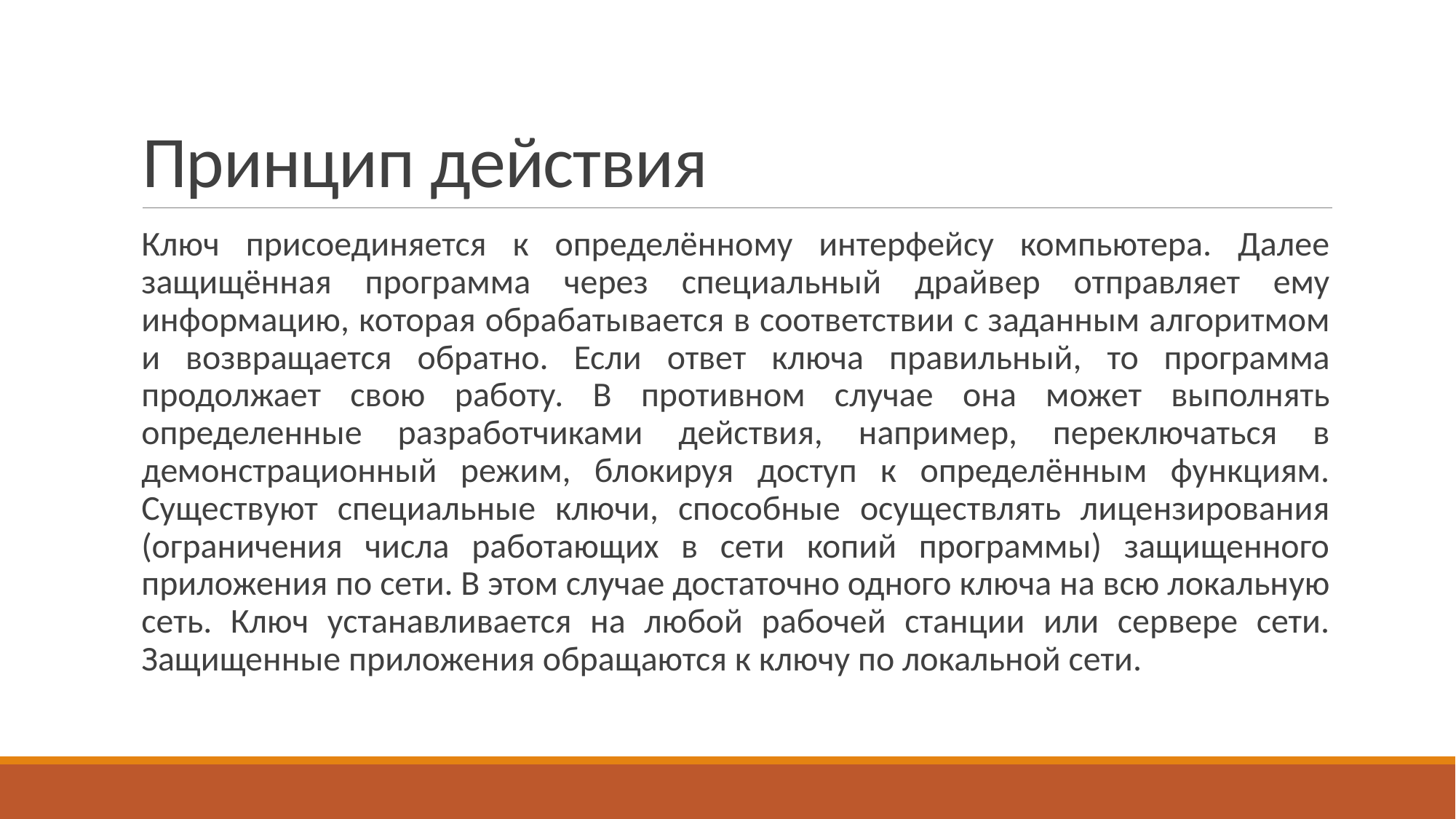

# Принцип действия
Ключ присоединяется к определённому интерфейсу компьютера. Далее защищённая программа через специальный драйвер отправляет ему информацию, которая обрабатывается в соответствии с заданным алгоритмом и возвращается обратно. Если ответ ключа правильный, то программа продолжает свою работу. В противном случае она может выполнять определенные разработчиками действия, например, переключаться в демонстрационный режим, блокируя доступ к определённым функциям. Существуют специальные ключи, способные осуществлять лицензирования (ограничения числа работающих в сети копий программы) защищенного приложения по сети. В этом случае достаточно одного ключа на всю локальную сеть. Ключ устанавливается на любой рабочей станции или сервере сети. Защищенные приложения обращаются к ключу по локальной сети.